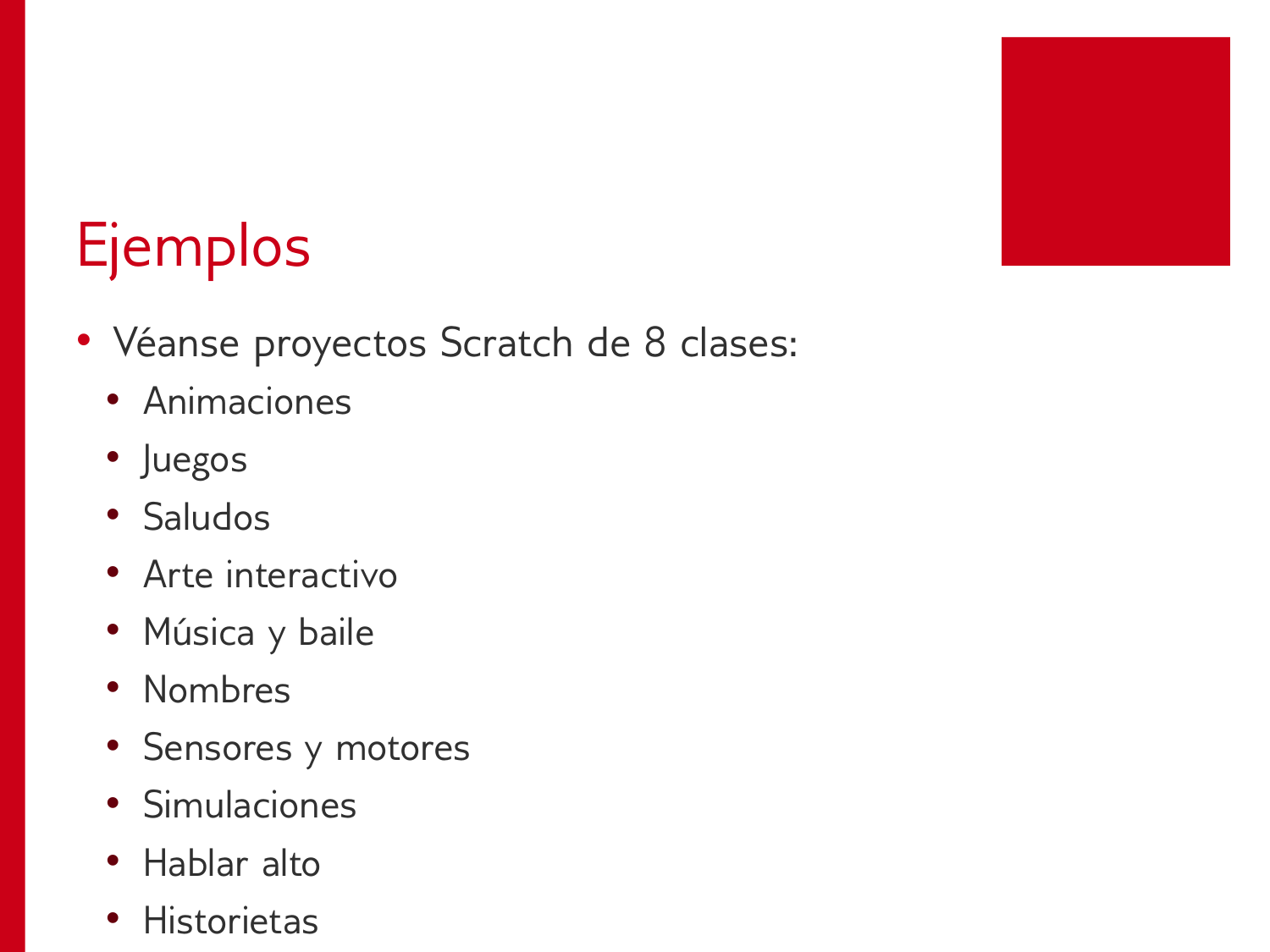

# Ejemplos
Véanse proyectos Scratch de 8 clases:
Animaciones
Juegos
Saludos
Arte interactivo
Música y baile
Nombres
Sensores y motores
Simulaciones
Hablar alto
Historietas